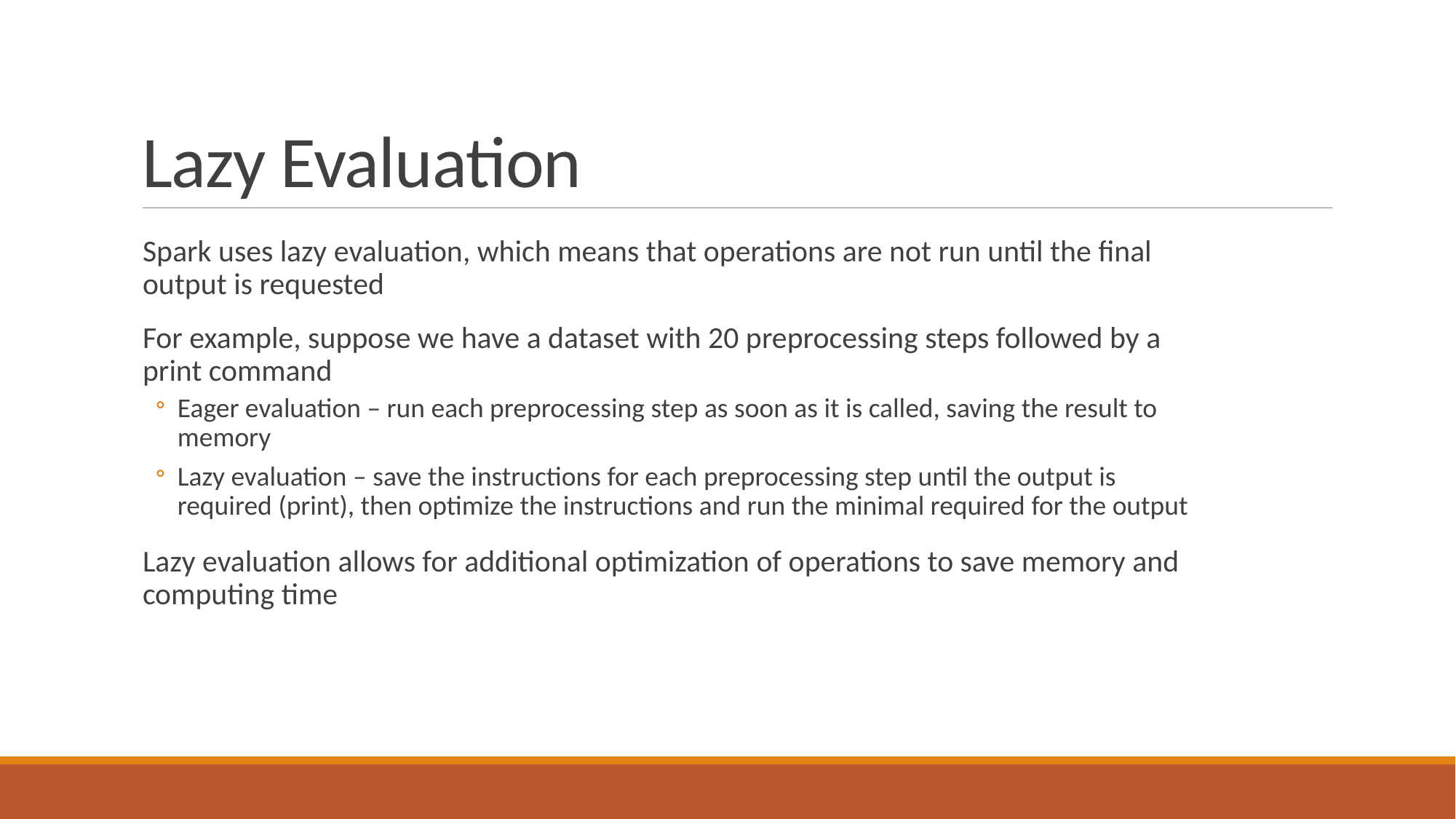

# Lazy Evaluation
Spark uses lazy evaluation, which means that operations are not run until the final output is requested
For example, suppose we have a dataset with 20 preprocessing steps followed by a print command
Eager evaluation – run each preprocessing step as soon as it is called, saving the result to memory
Lazy evaluation – save the instructions for each preprocessing step until the output is required (print), then optimize the instructions and run the minimal required for the output
Lazy evaluation allows for additional optimization of operations to save memory and computing time